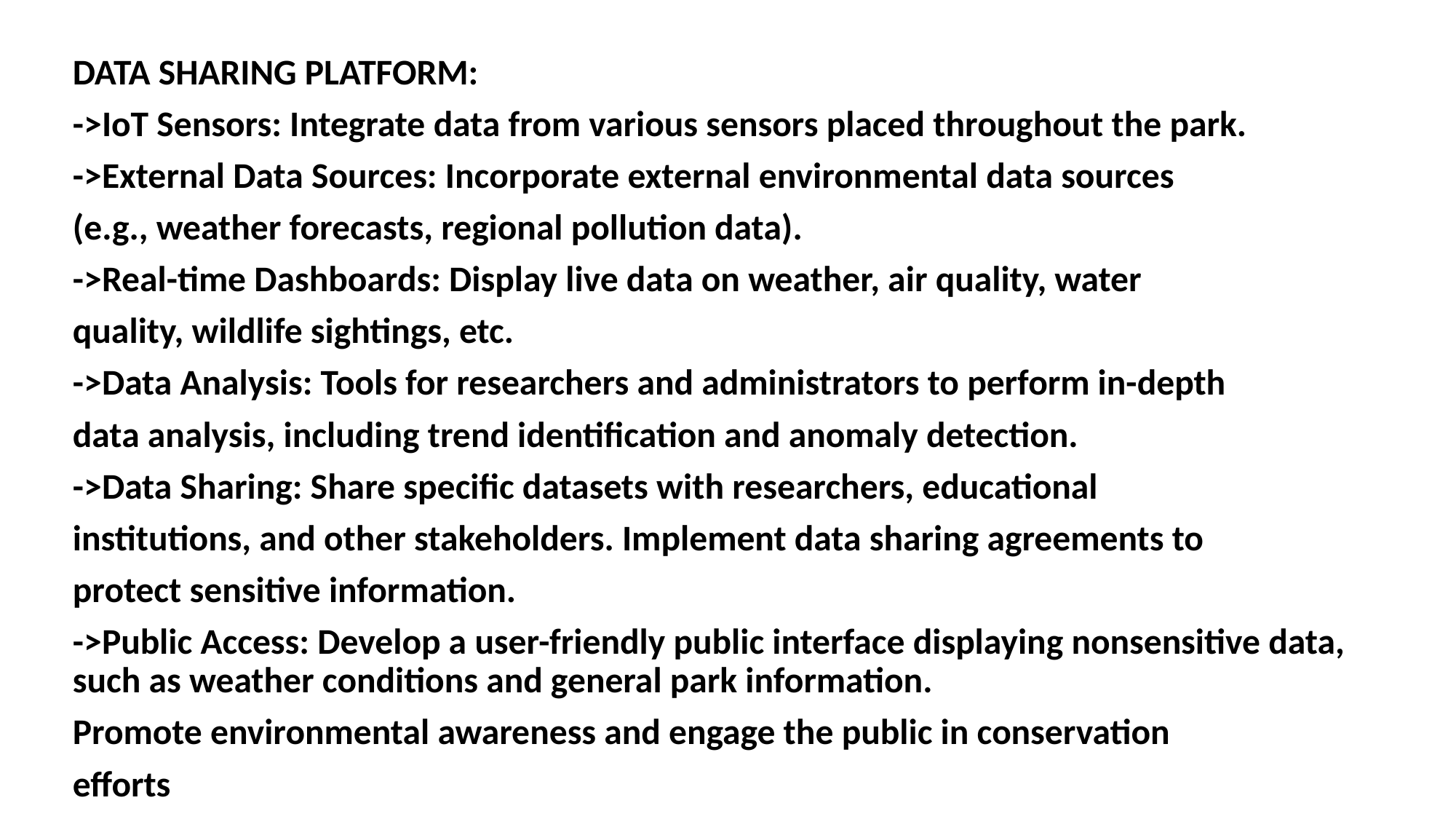

DATA SHARING PLATFORM:
->IoT Sensors: Integrate data from various sensors placed throughout the park.
->External Data Sources: Incorporate external environmental data sources
(e.g., weather forecasts, regional pollution data).
->Real-time Dashboards: Display live data on weather, air quality, water
quality, wildlife sightings, etc.
->Data Analysis: Tools for researchers and administrators to perform in-depth
data analysis, including trend identification and anomaly detection.
->Data Sharing: Share specific datasets with researchers, educational
institutions, and other stakeholders. Implement data sharing agreements to
protect sensitive information.
->Public Access: Develop a user-friendly public interface displaying nonsensitive data, such as weather conditions and general park information.
Promote environmental awareness and engage the public in conservation
efforts